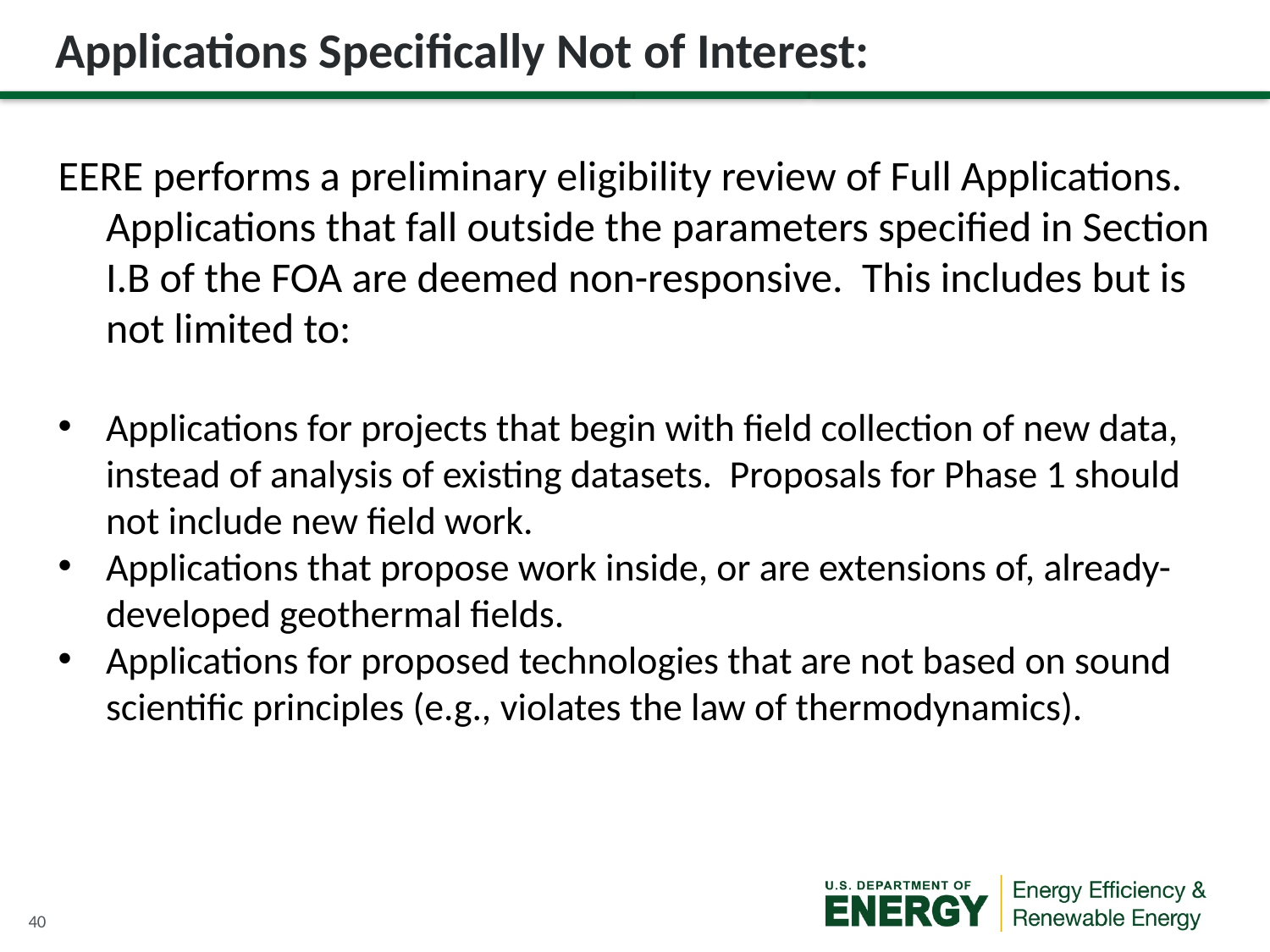

# Applications Specifically Not of Interest:
EERE performs a preliminary eligibility review of Full Applications.  Applications that fall outside the parameters specified in Section I.B of the FOA are deemed non-responsive.  This includes but is not limited to:

Applications for projects that begin with field collection of new data, instead of analysis of existing datasets.  Proposals for Phase 1 should not include new field work.
Applications that propose work inside, or are extensions of, already-developed geothermal fields.
Applications for proposed technologies that are not based on sound scientific principles (e.g., violates the law of thermodynamics).